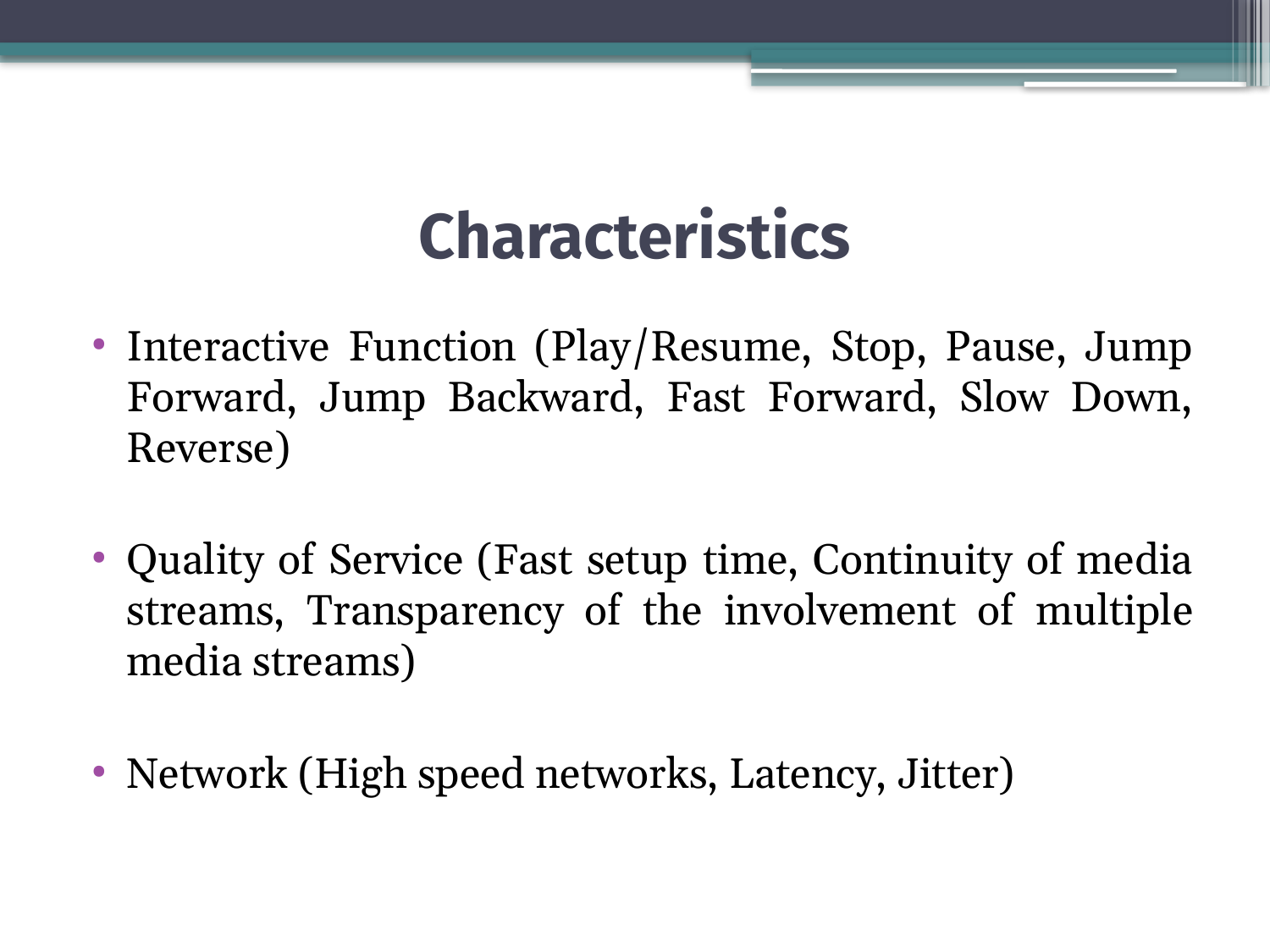

# Characteristics
Interactive Function (Play/Resume, Stop, Pause, Jump Forward, Jump Backward, Fast Forward, Slow Down, Reverse)

Quality of Service (Fast setup time, Continuity of media streams, Transparency of the involvement of multiple media streams)

Network (High speed networks, Latency, Jitter)